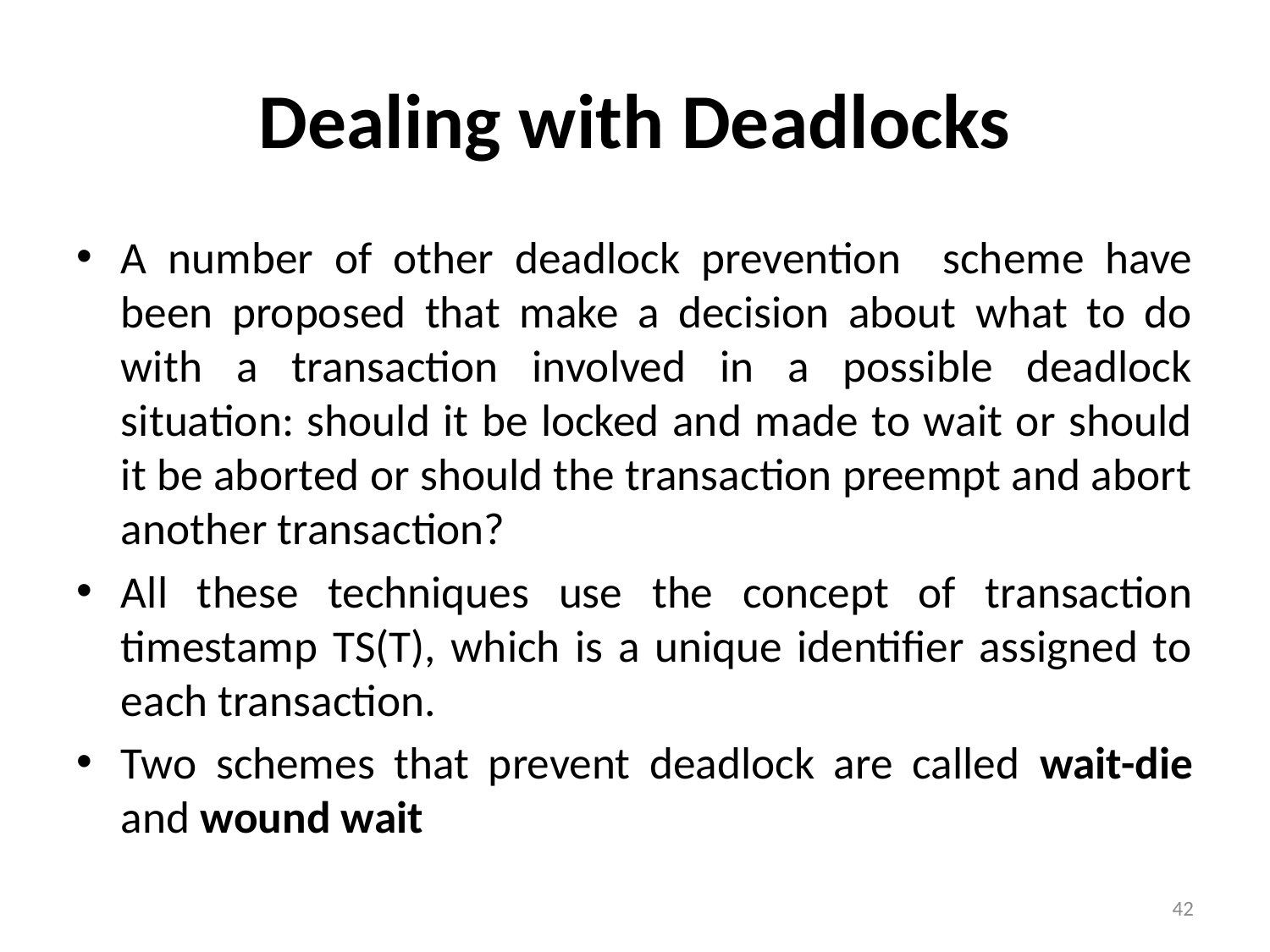

# Dealing with Deadlocks
A number of other deadlock prevention  scheme have been proposed that make a decision about what to do with a transaction involved in a possible deadlock situation: should it be locked and made to wait or should it be aborted or should the transaction preempt and abort another transaction?
All these techniques use the concept of transaction timestamp TS(T), which is a unique identifier assigned to each transaction.
Two schemes that prevent deadlock are called wait-die and wound wait

42